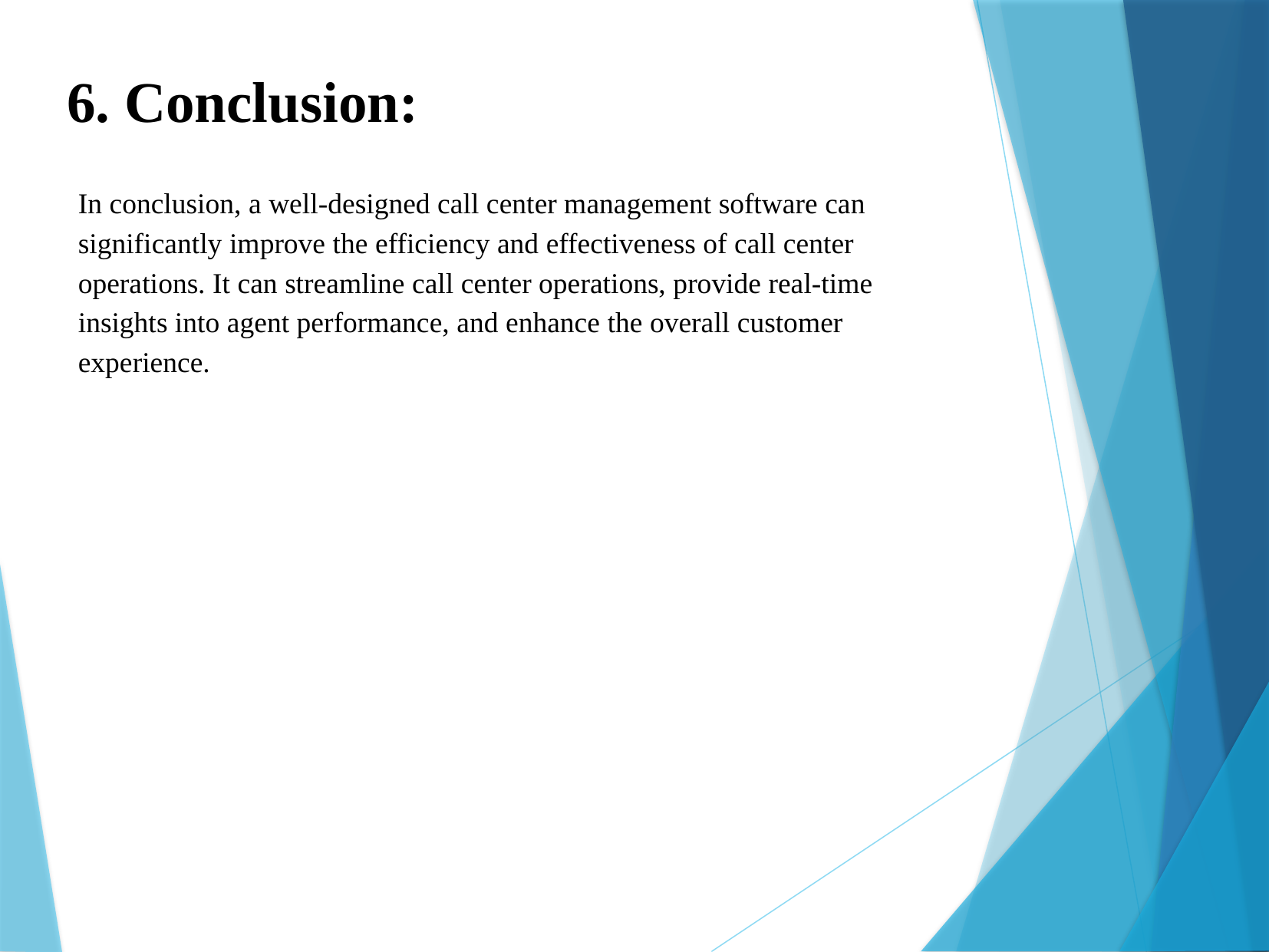

6. Conclusion:
In conclusion, a well-designed call center management software can significantly improve the efficiency and effectiveness of call center operations. It can streamline call center operations, provide real-time insights into agent performance, and enhance the overall customer experience.